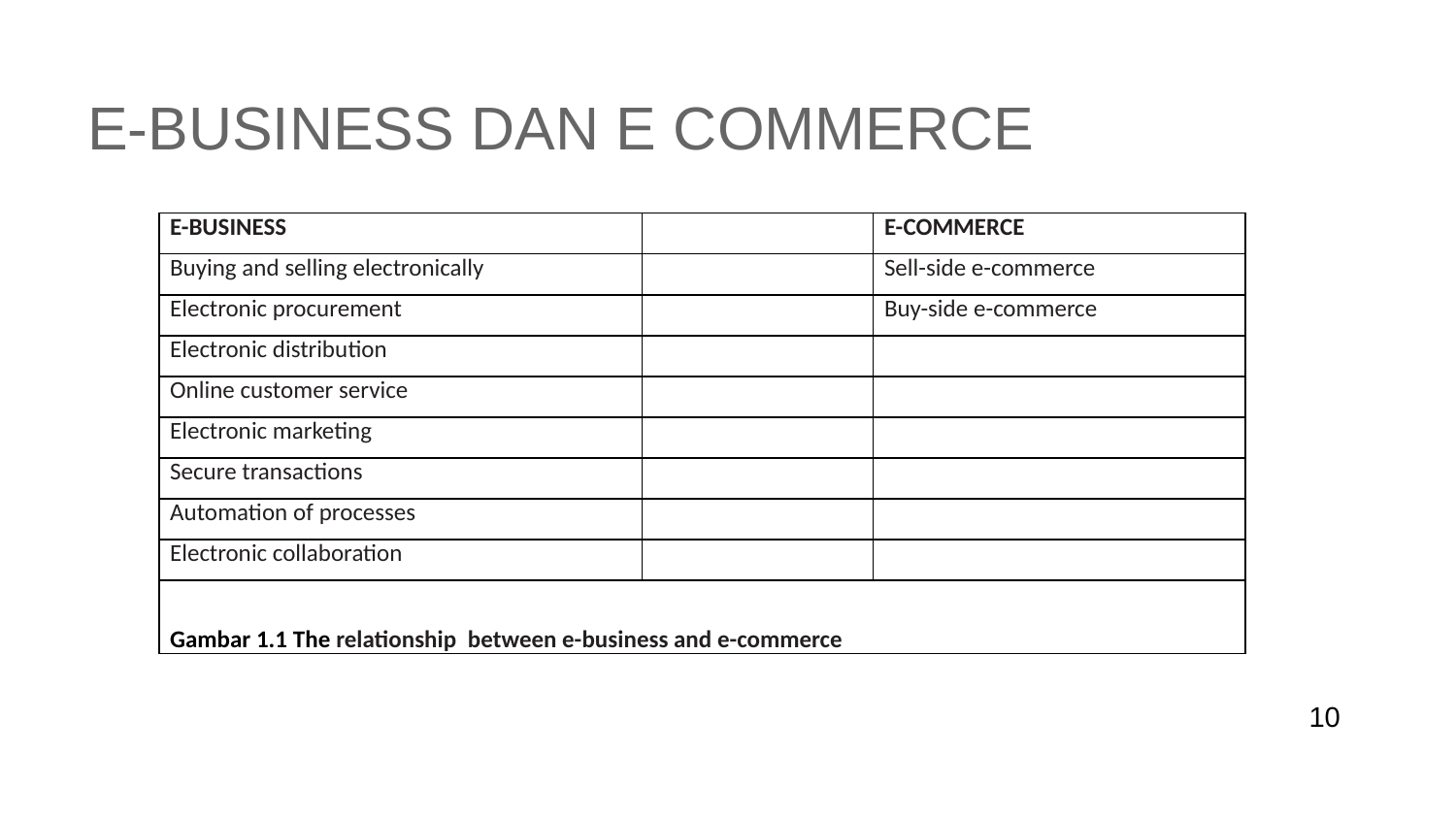

# E-Business dan E Commerce
| E-BUSINESS |  | E-COMMERCE |
| --- | --- | --- |
| Buying and selling electronically |  | Sell-side e-commerce |
| Electronic procurement |  | Buy-side e-commerce |
| Electronic distribution |  |  |
| Online customer service |  |  |
| Electronic marketing |  |  |
| Secure transactions |  |  |
| Automation of processes |  |  |
| Electronic collaboration |  |  |
| Gambar 1.1 The relationship between e-business and e-commerce |  |  |
10